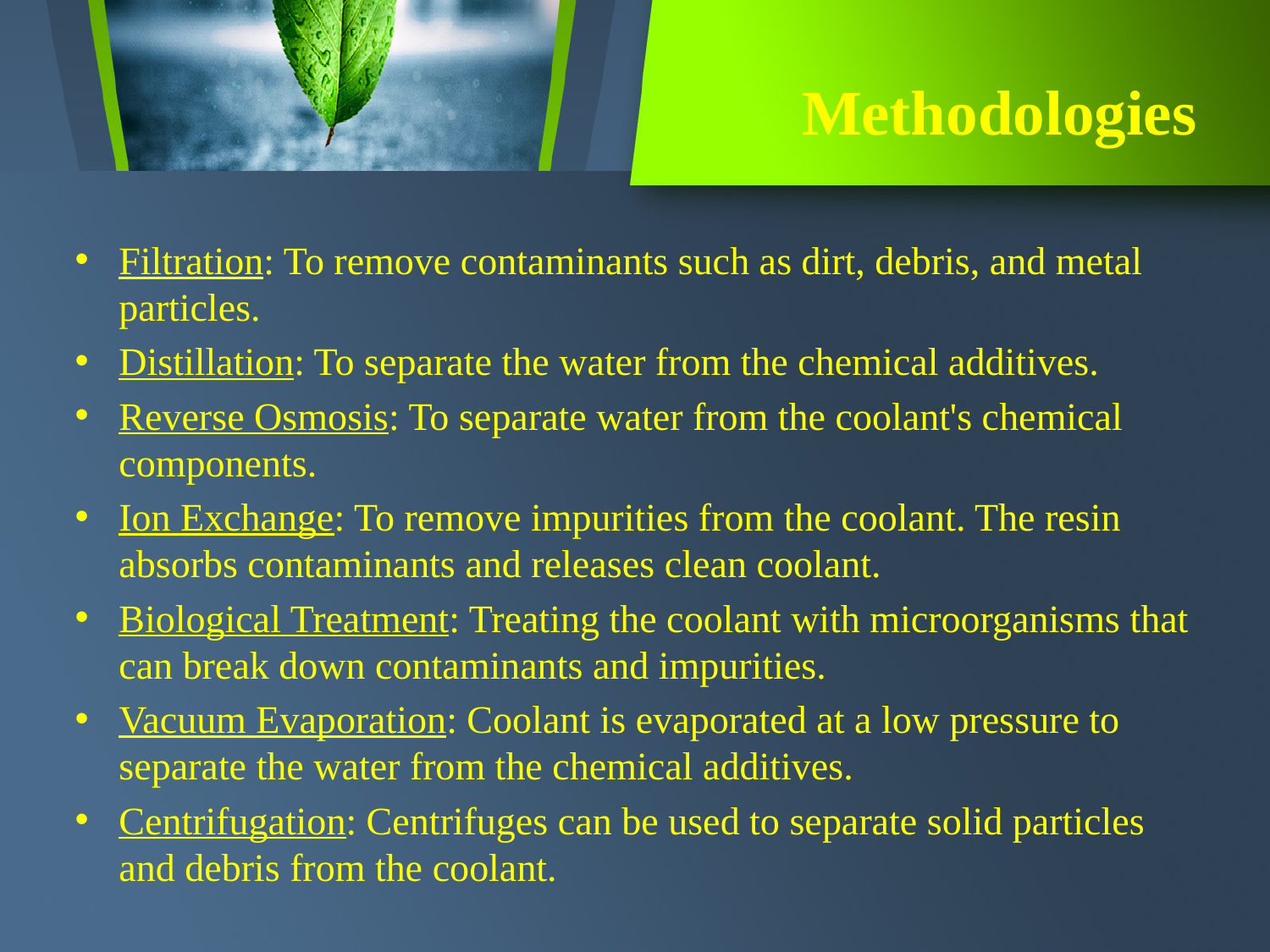

# Methodologies
Filtration: To remove contaminants such as dirt, debris, and metal particles.
Distillation: To separate the water from the chemical additives.
Reverse Osmosis: To separate water from the coolant's chemical components.
Ion Exchange: To remove impurities from the coolant. The resin absorbs contaminants and releases clean coolant.
Biological Treatment: Treating the coolant with microorganisms that can break down contaminants and impurities.
Vacuum Evaporation: Coolant is evaporated at a low pressure to separate the water from the chemical additives.
Centrifugation: Centrifuges can be used to separate solid particles and debris from the coolant.